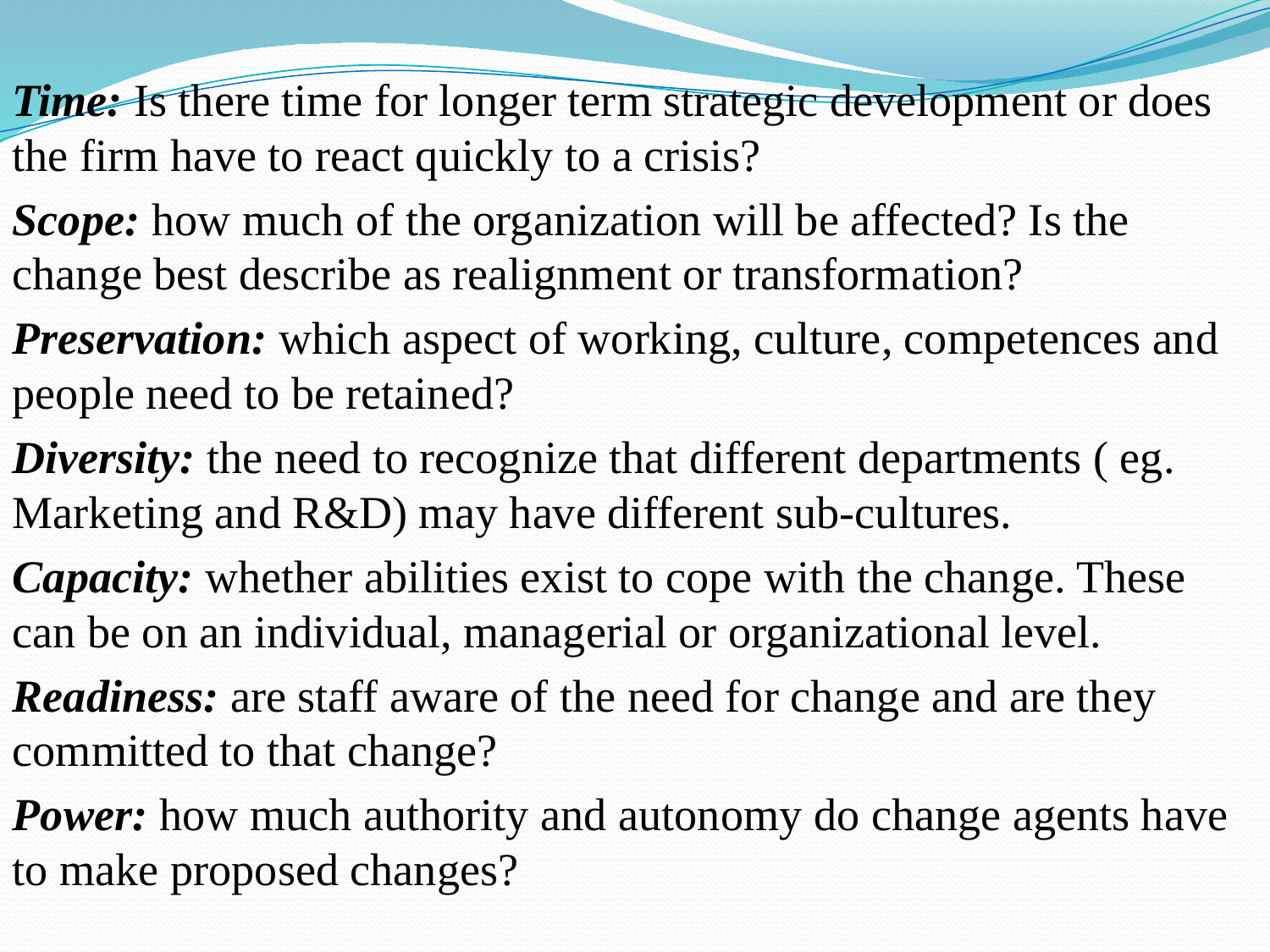

Time: Is there time for longer term strategic development or does the firm have to react quickly to a crisis?
Scope: how much of the organization will be affected? Is the change best describe as realignment or transformation?
Preservation: which aspect of working, culture, competences and people need to be retained?
Diversity: the need to recognize that different departments ( eg. Marketing and R&D) may have different sub-cultures.
Capacity: whether abilities exist to cope with the change. These can be on an individual, managerial or organizational level.
Readiness: are staff aware of the need for change and are they committed to that change?
Power: how much authority and autonomy do change agents have to make proposed changes?